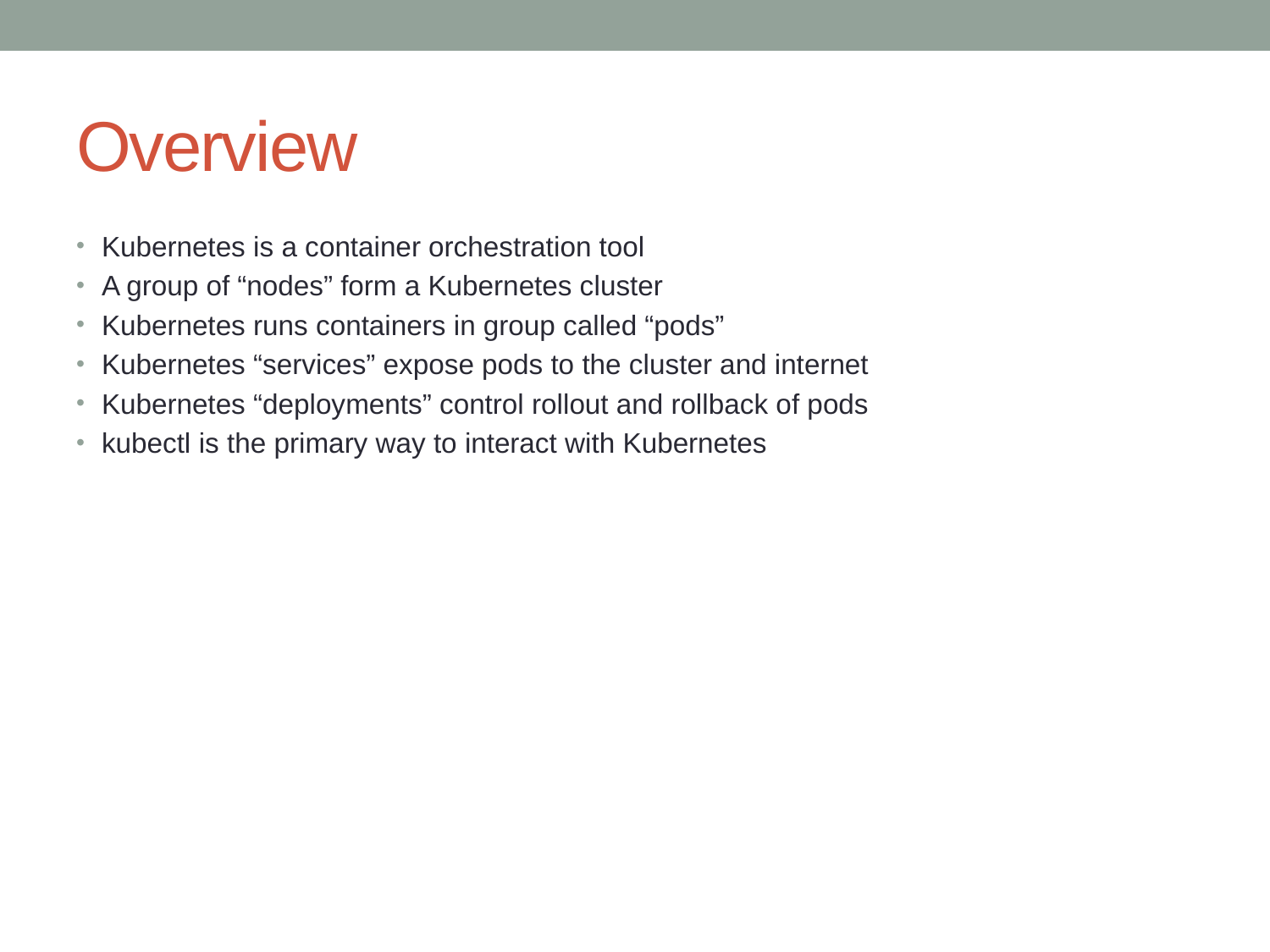

# Overview
Kubernetes is a container orchestration tool
A group of “nodes” form a Kubernetes cluster
Kubernetes runs containers in group called “pods”
Kubernetes “services” expose pods to the cluster and internet
Kubernetes “deployments” control rollout and rollback of pods
kubectl is the primary way to interact with Kubernetes